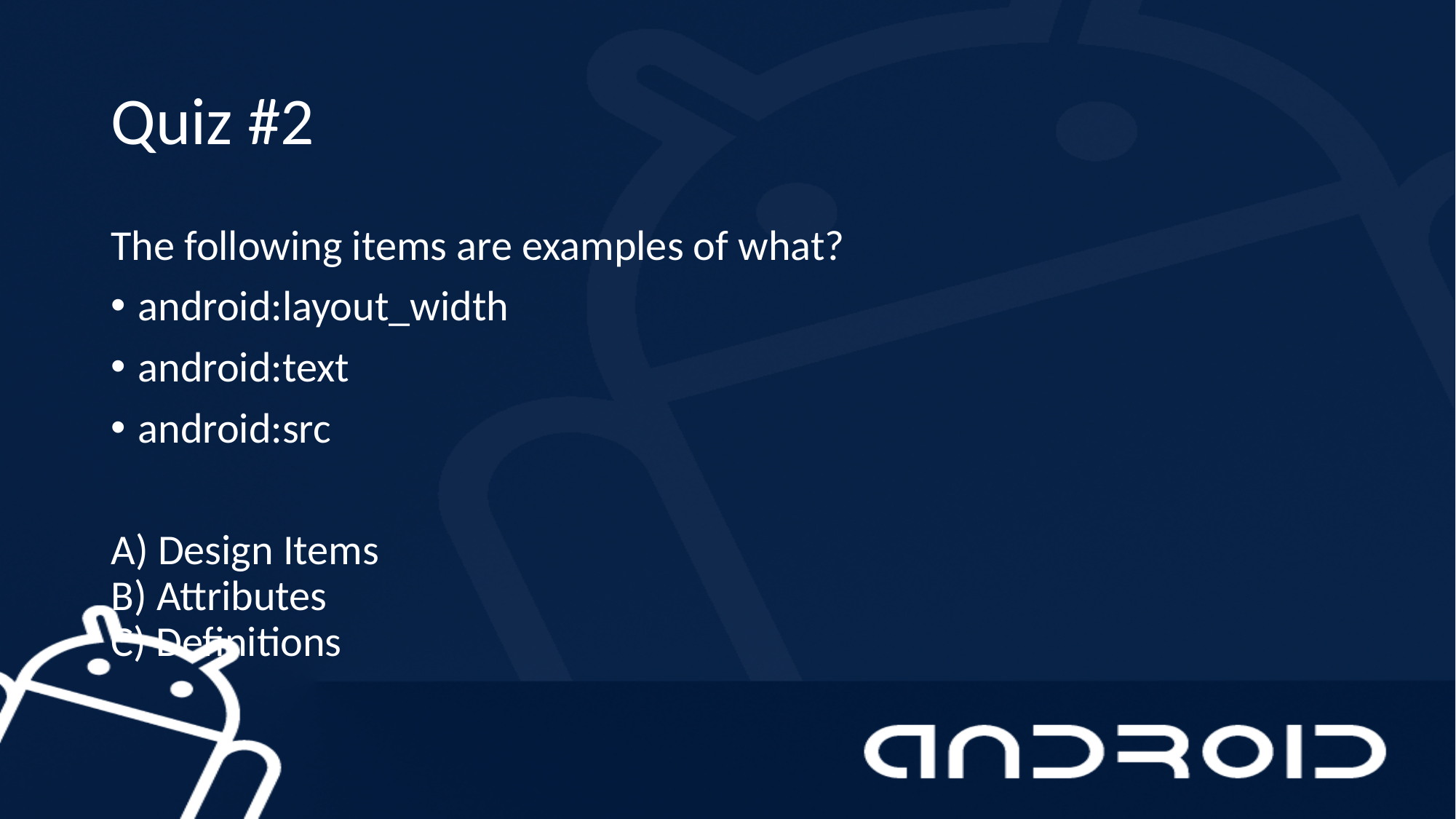

# Quiz #2
The following items are examples of what?
android:layout_width
android:text
android:src

A) Design Items
B) Attributes
C) Definitions